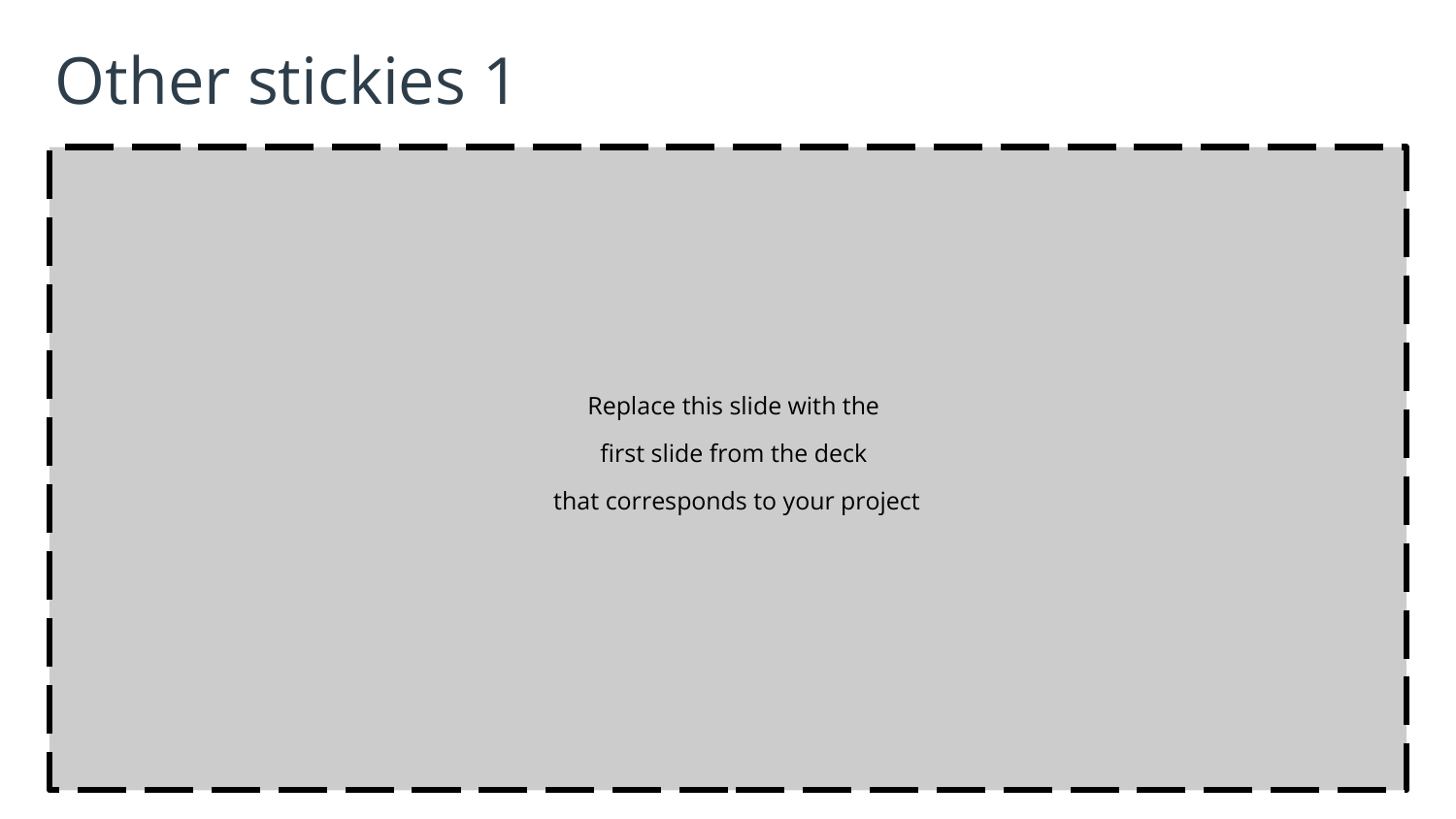

# Other stickies 1

Replace this slide with the
first slide from the deck
that corresponds to your project